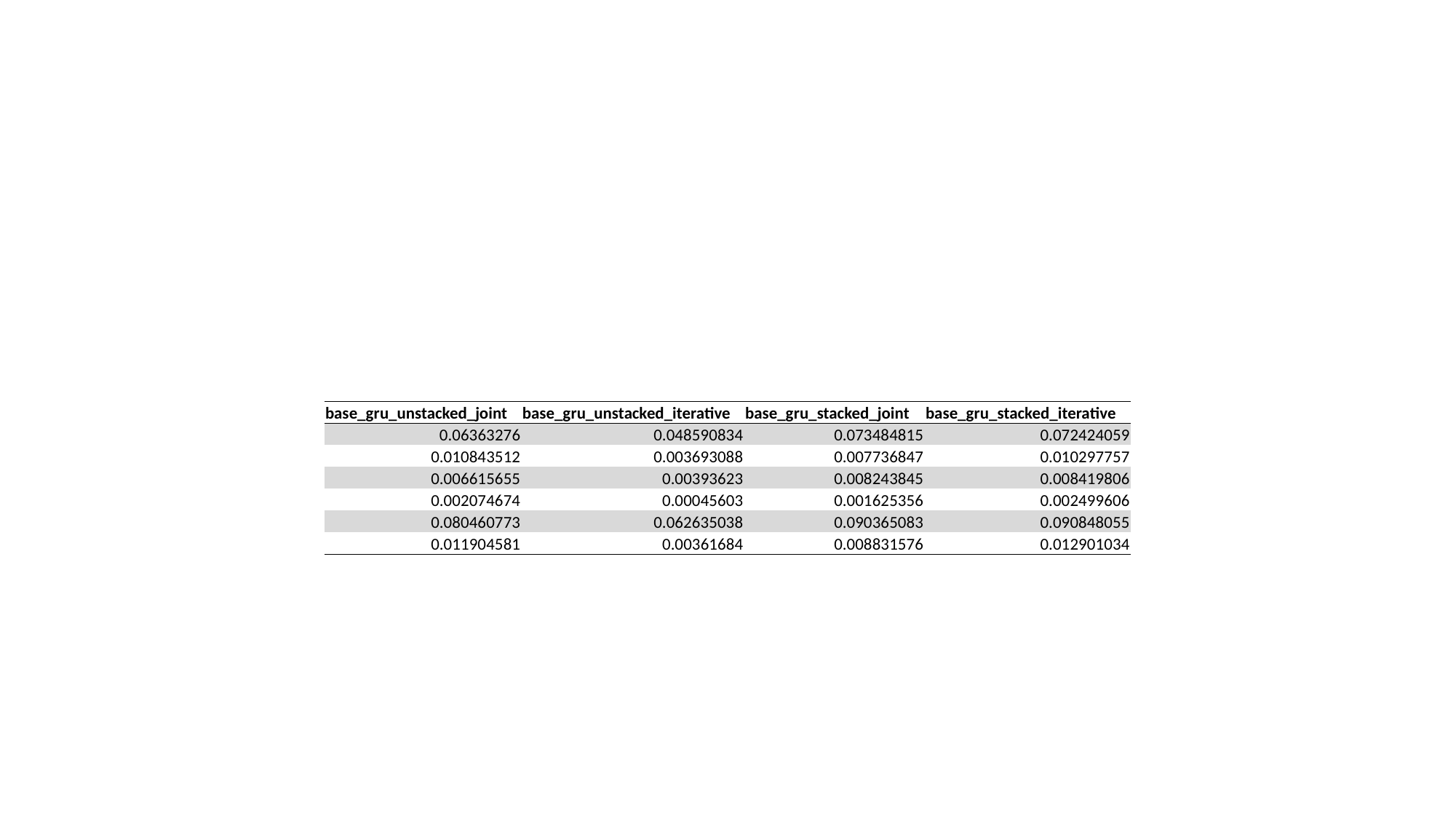

| base\_gru\_unstacked\_joint | base\_gru\_unstacked\_iterative | base\_gru\_stacked\_joint | base\_gru\_stacked\_iterative |
| --- | --- | --- | --- |
| 0.06363276 | 0.048590834 | 0.073484815 | 0.072424059 |
| 0.010843512 | 0.003693088 | 0.007736847 | 0.010297757 |
| 0.006615655 | 0.00393623 | 0.008243845 | 0.008419806 |
| 0.002074674 | 0.00045603 | 0.001625356 | 0.002499606 |
| 0.080460773 | 0.062635038 | 0.090365083 | 0.090848055 |
| 0.011904581 | 0.00361684 | 0.008831576 | 0.012901034 |